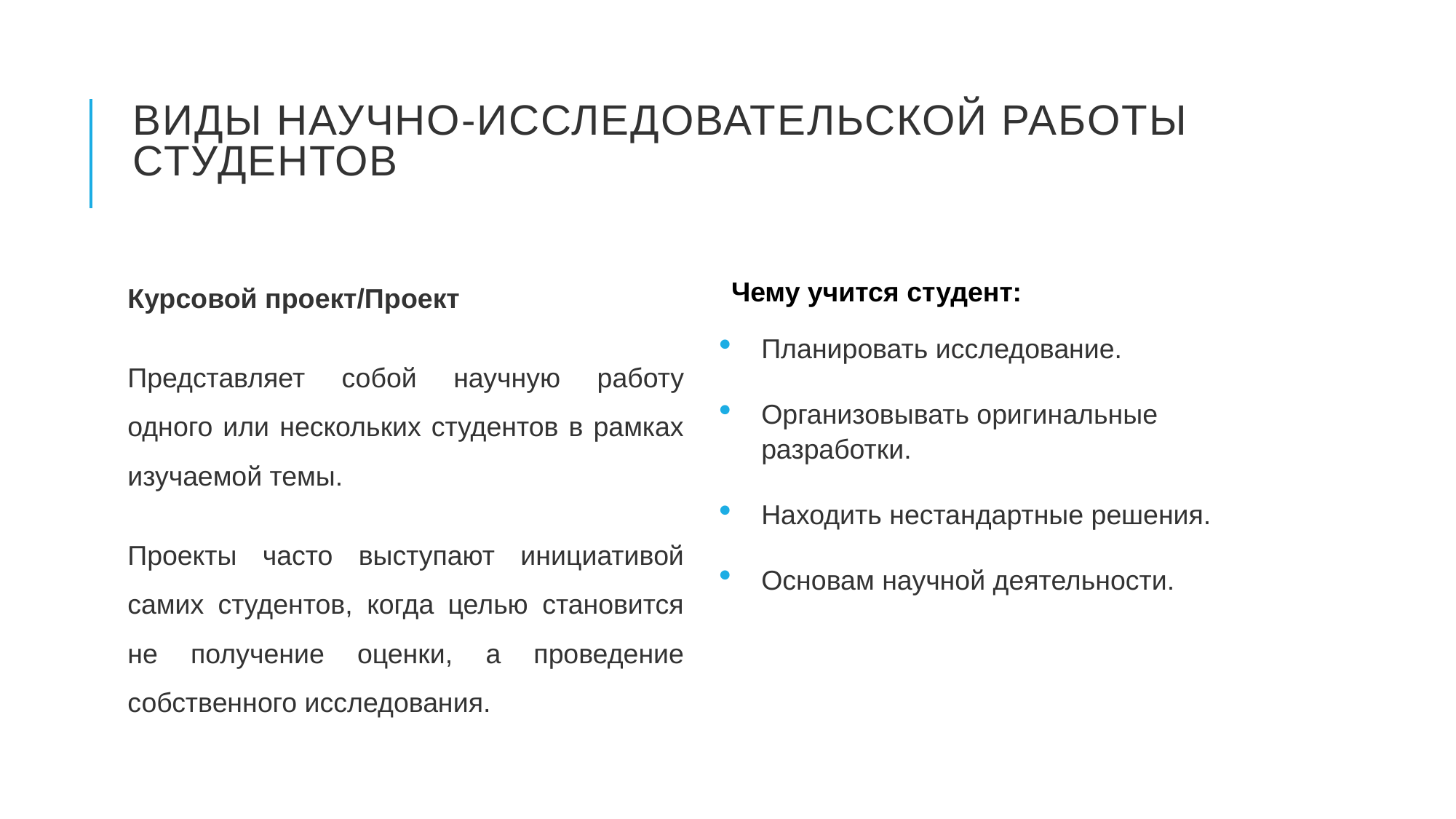

# Виды научно-исследовательской работы студентов
Курсовой проект/Проект
Представляет собой научную работу одного или нескольких студентов в рамках изучаемой темы.
Проекты часто выступают инициативой самих студентов, когда целью становится не получение оценки, а проведение собственного исследования.
Чему учится студент:
Планировать исследование.
Организовывать оригинальные разработки.
Находить нестандартные решения.
Основам научной деятельности.